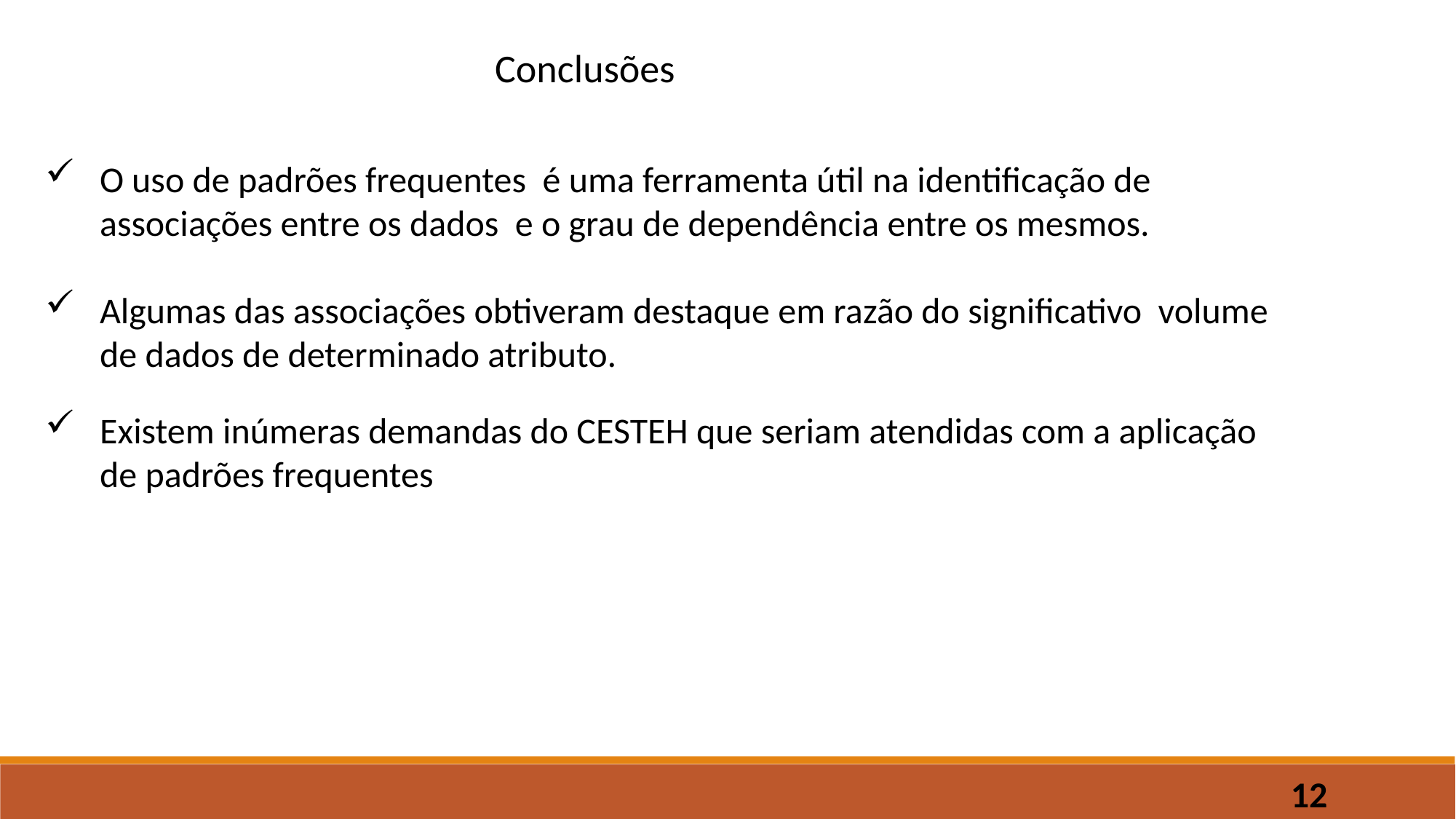

Conclusões

O uso de padrões frequentes  é uma ferramenta útil na identificação de associações entre os dados  e o grau de dependência entre os mesmos.

Algumas das associações obtiveram destaque em razão do significativo  volume de dados de determinado atributo.

Existem inúmeras demandas do CESTEH que seriam atendidas com a aplicação de padrões frequentes

12